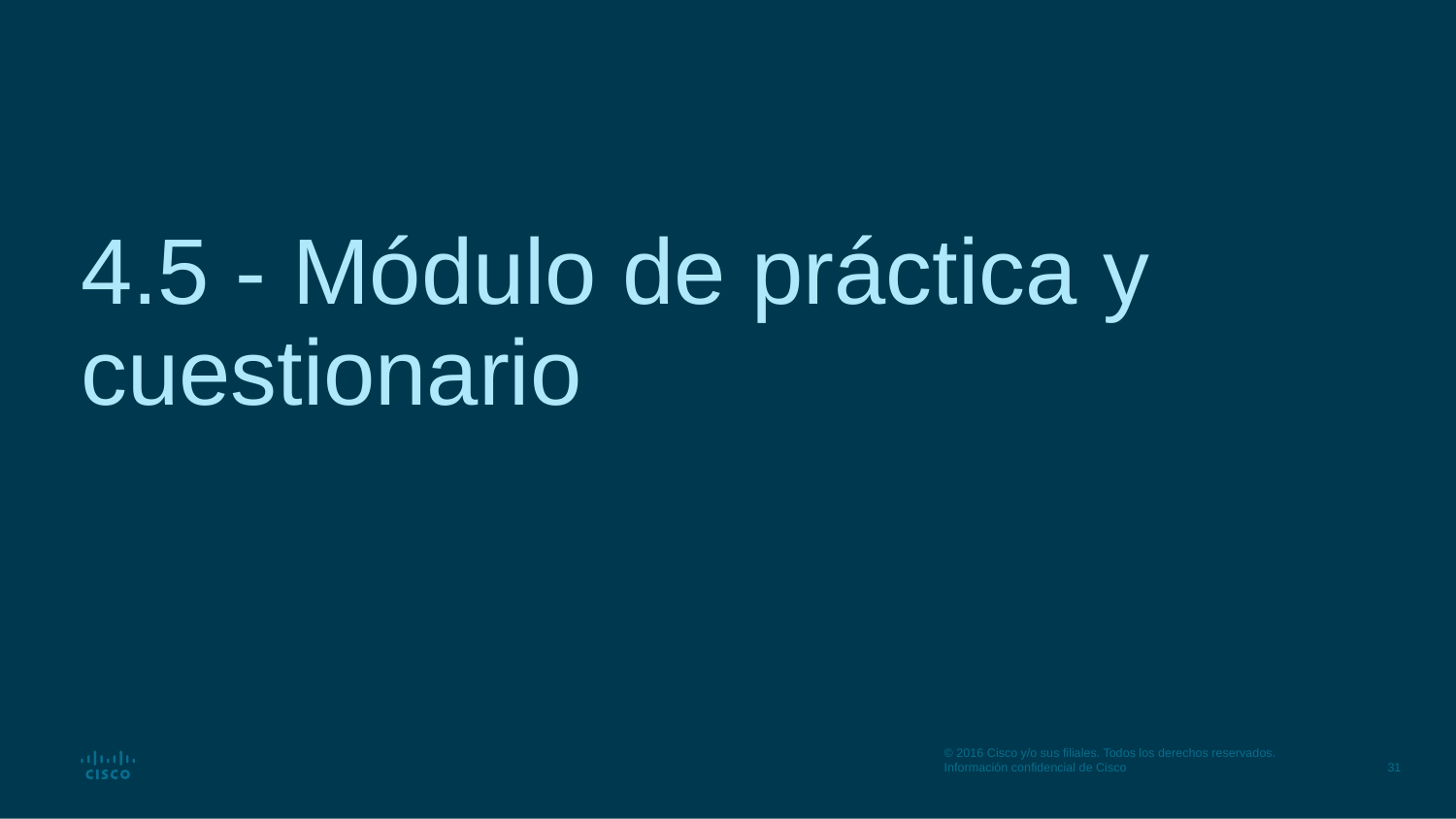

# 4.5 - Módulo de práctica y cuestionario